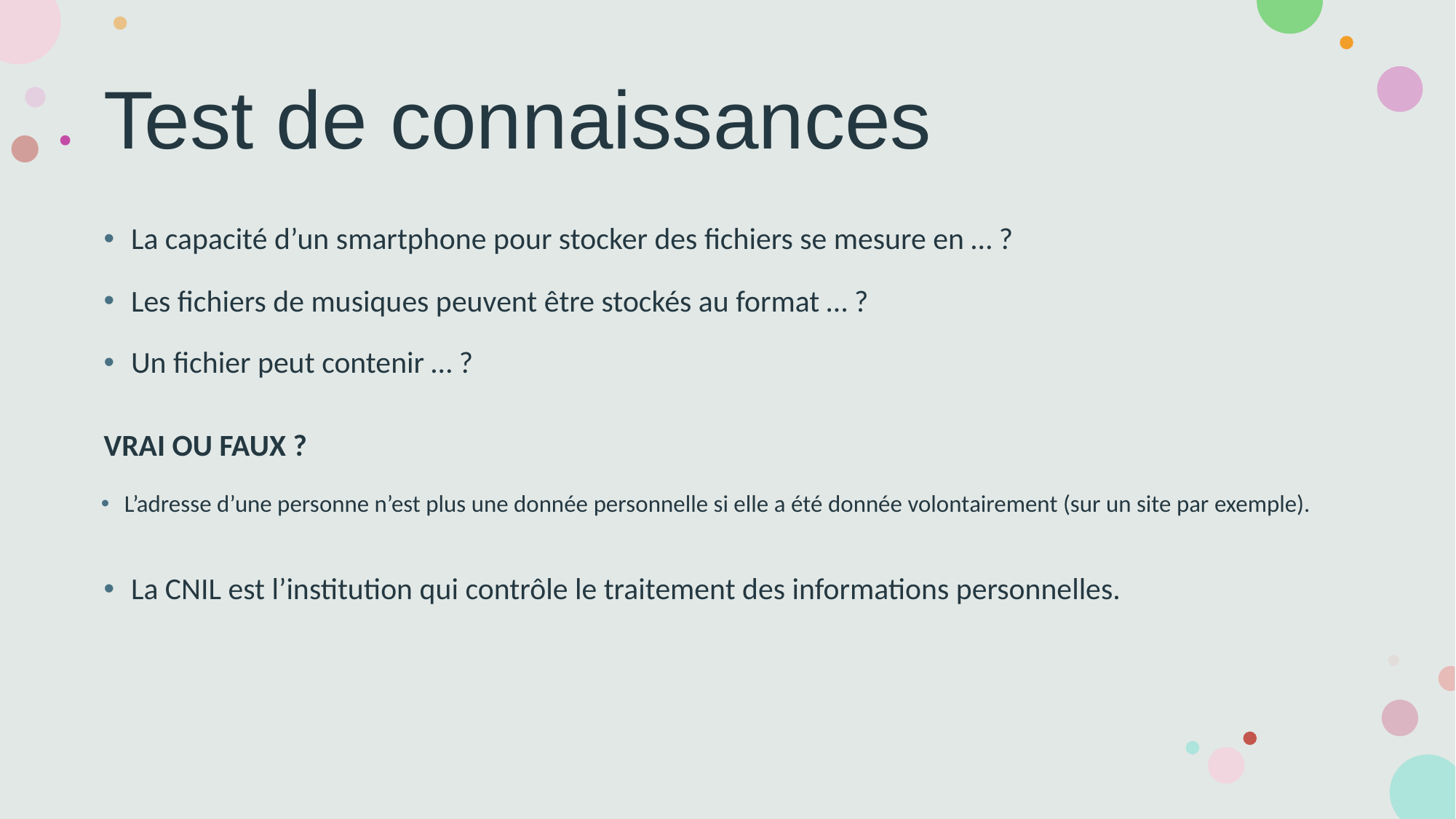

# Test de connaissances
La capacité d’un smartphone pour stocker des fichiers se mesure en … ?
Les fichiers de musiques peuvent être stockés au format … ?
Un fichier peut contenir … ?
VRAI OU FAUX ?
L’adresse d’une personne n’est plus une donnée personnelle si elle a été donnée volontairement (sur un site par exemple).
La CNIL est l’institution qui contrôle le traitement des informations personnelles.